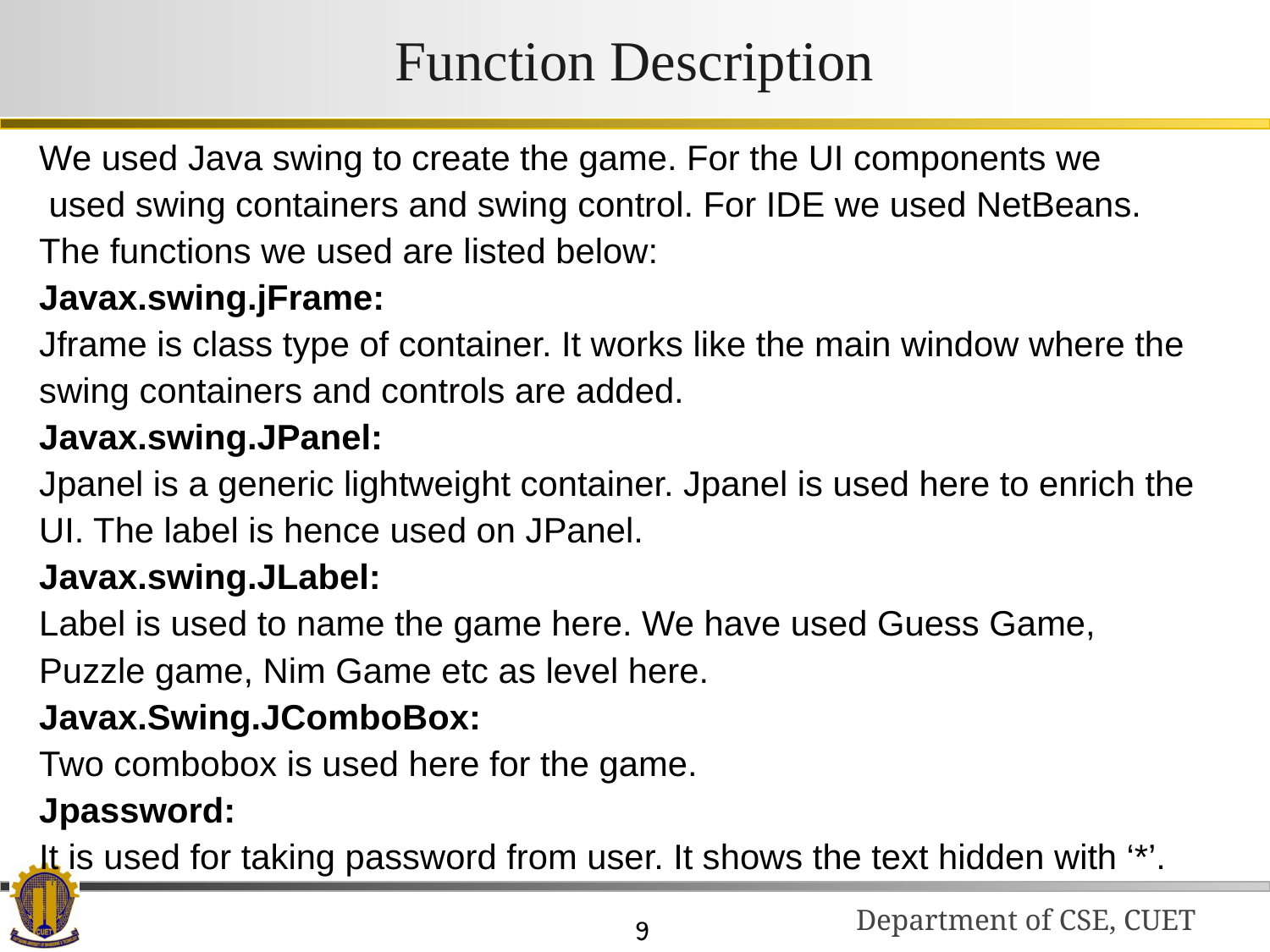

# Function Description
We used Java swing to create the game. For the UI components we
 used swing containers and swing control. For IDE we used NetBeans.
The functions we used are listed below:
Javax.swing.jFrame:
Jframe is class type of container. It works like the main window where the
swing containers and controls are added.
Javax.swing.JPanel:
Jpanel is a generic lightweight container. Jpanel is used here to enrich the
UI. The label is hence used on JPanel.
Javax.swing.JLabel:
Label is used to name the game here. We have used Guess Game,
Puzzle game, Nim Game etc as level here.
Javax.Swing.JComboBox:
Two combobox is used here for the game.
Jpassword:
It is used for taking password from user. It shows the text hidden with ‘*’.